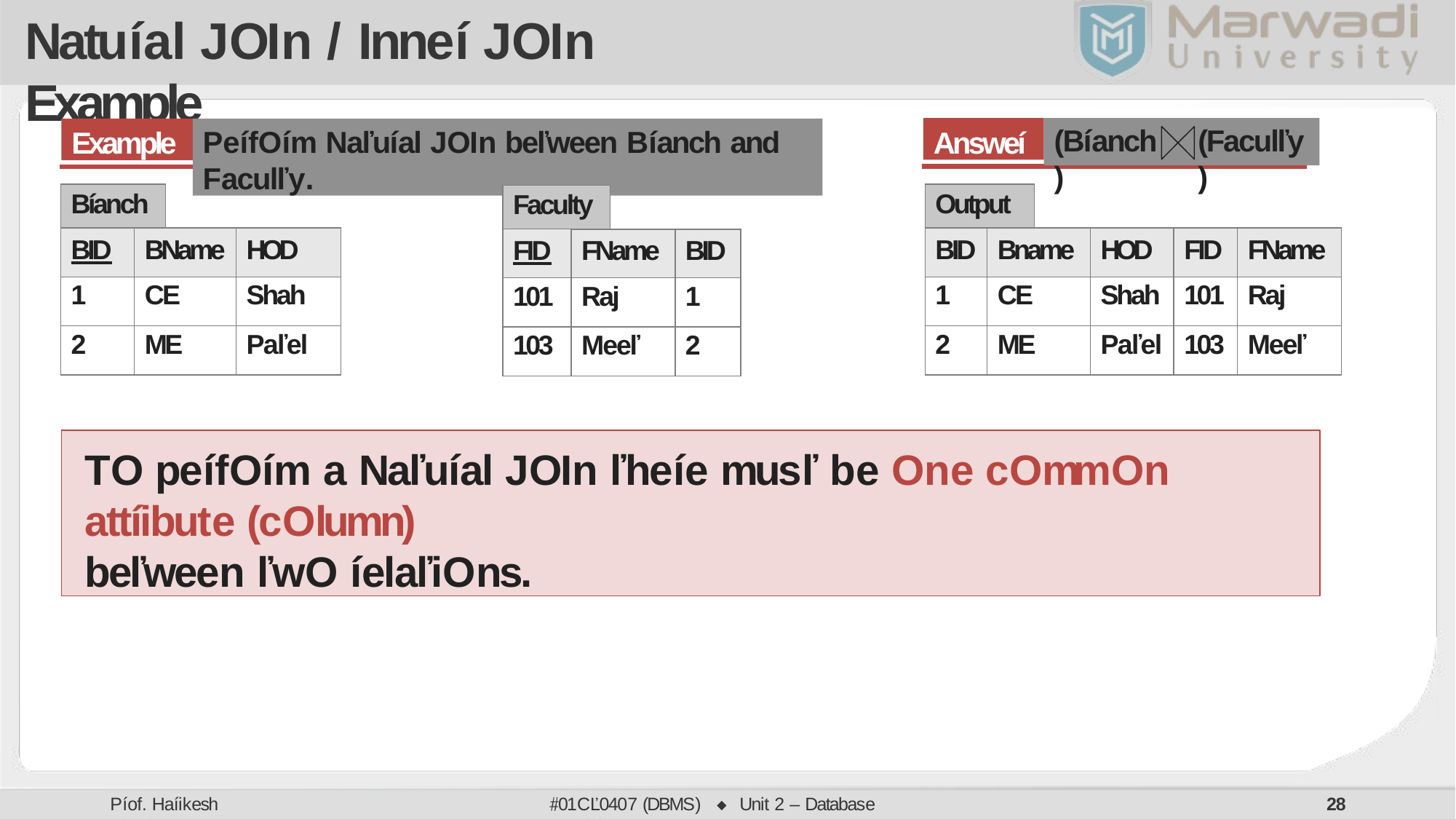

# Natuíal Join / Inneí Join Example
Answeí

Example
Peífoím Naľuíal Join beľween Bíanch and Faculľy.
(Bíanch)
(Faculľy)

| Bíanch |  |  |  |
| --- | --- | --- | --- |
| BID | BName |  | HOD |
| 1 | CE |  | Shah |
| 2 | ME |  | Paľel |
| Output |  |  |  |  |  |
| --- | --- | --- | --- | --- | --- |
| BID | Bname |  | HOD | FID | FName |
| 1 | CE |  | Shah | 101 | Raj |
| 2 | ME |  | Paľel | 103 | Meeľ |
| Faculty |  |  |  |
| --- | --- | --- | --- |
| FID | FName |  | BID |
| 101 | Raj |  | 1 |
| 103 | Meeľ |  | 2 |
To peífoím a Naľuíal Join ľheíe musľ be one common attíibute (column)
beľween ľwo íelaľions.
01CĽ0407 (DBMS)   ⬥  Unit 2 – Database Models
Píof. Haíikesh Chauhan
28